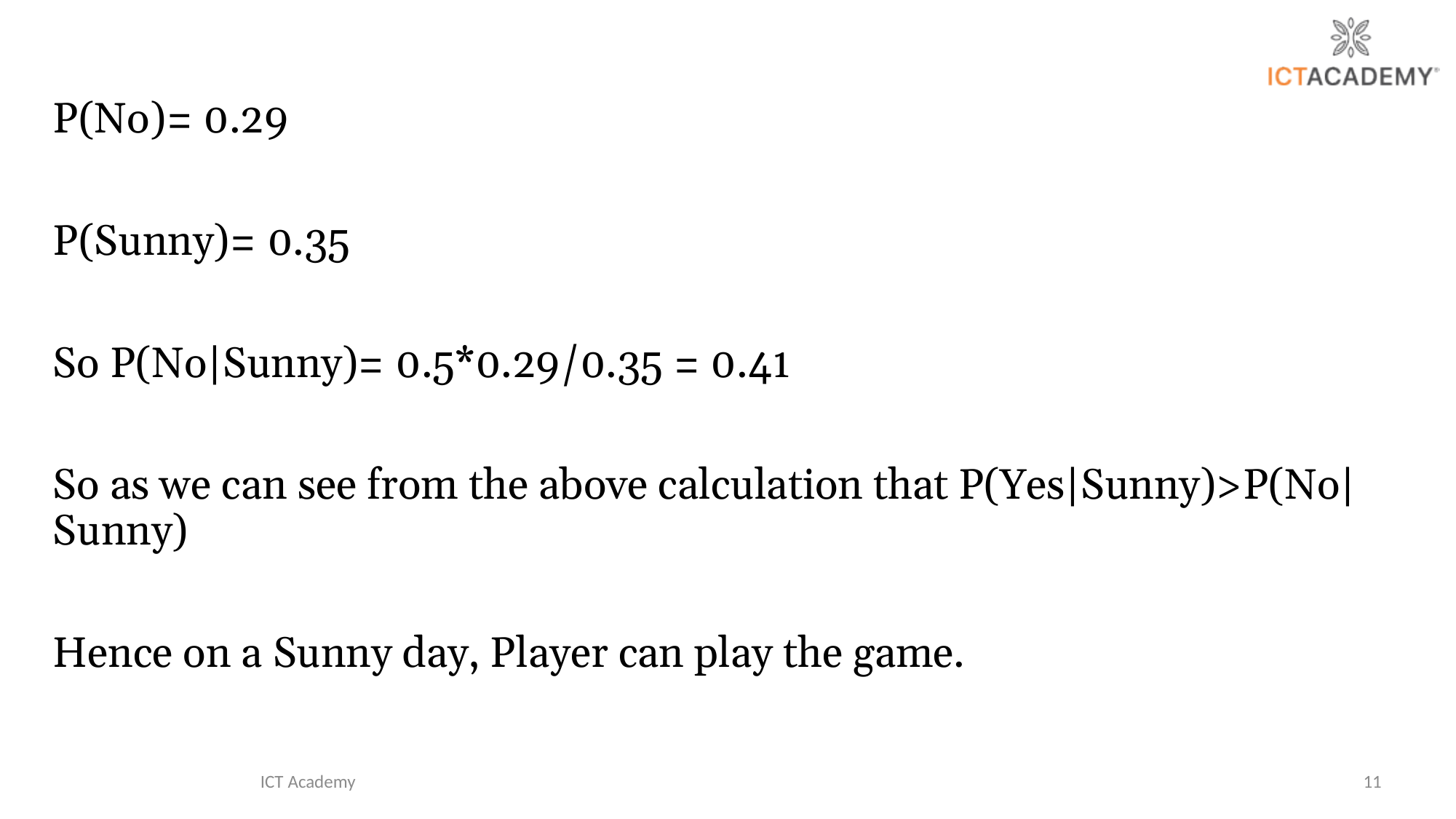

P(No)= 0.29

P(Sunny)= 0.35

So P(No|Sunny)= 0.5*0.29/0.35 = 0.41

So as we can see from the above calculation that P(Yes|Sunny)>P(No|Sunny)

Hence on a Sunny day, Player can play the game.
ICT Academy
11